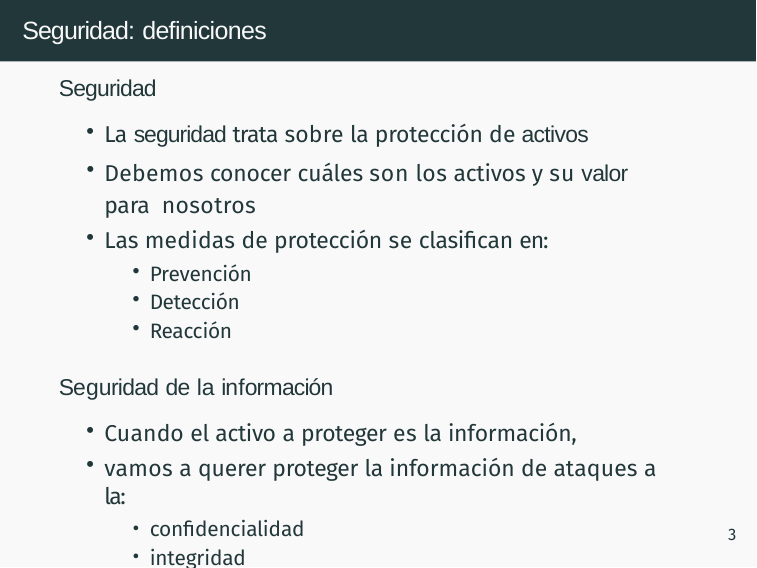

# Seguridad: definiciones
Seguridad
La seguridad trata sobre la protección de activos
Debemos conocer cuáles son los activos y su valor para  nosotros
Las medidas de protección se clasifican en:
Prevención
Detección
Reacción

Seguridad de la información
Cuando el activo a proteger es la información,
vamos a querer proteger la información de ataques a la:
confidencialidad
integridad
disponibilidad
3